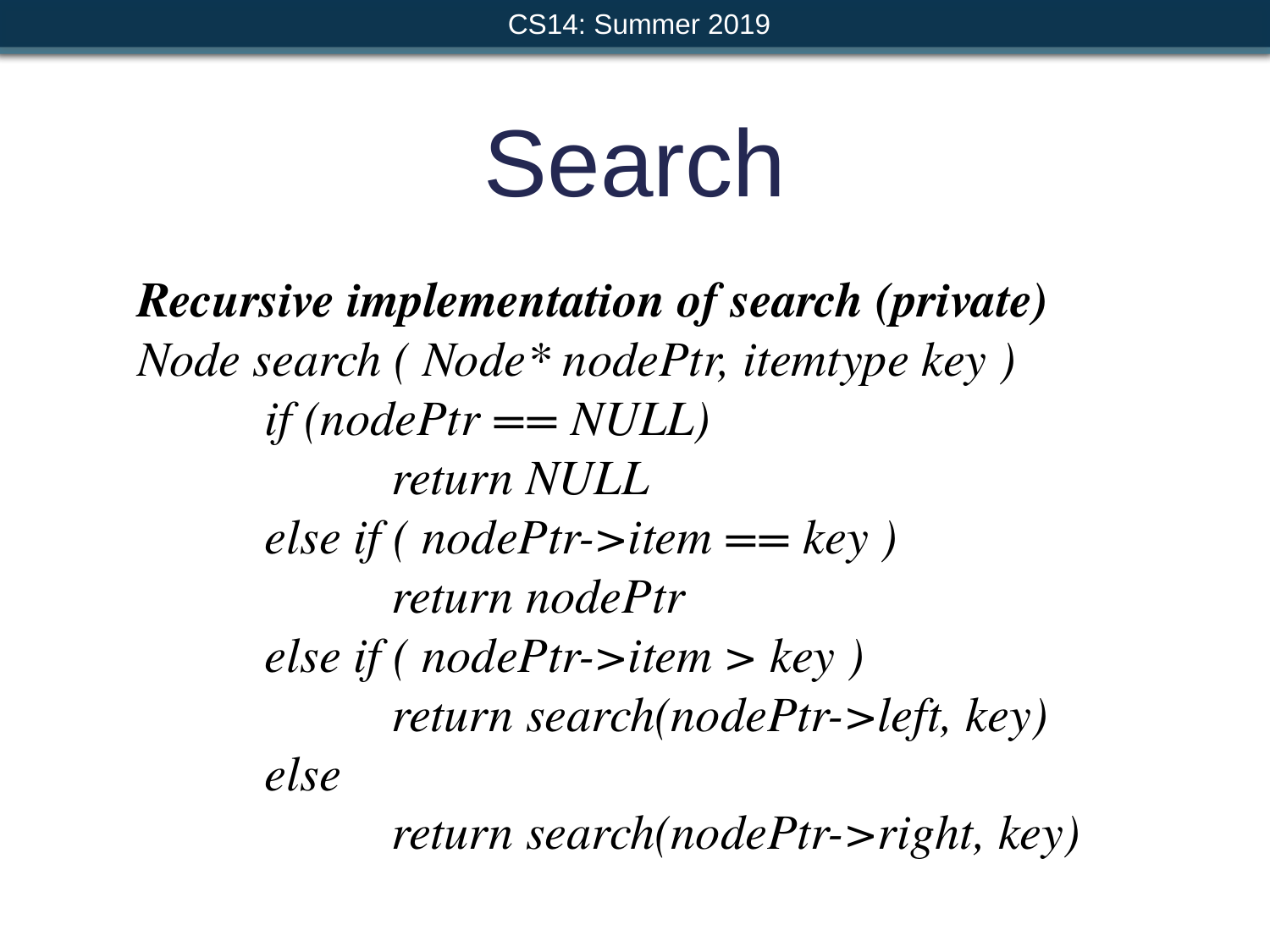

Search
Recursive implementation of search (private)
Node search ( Node* nodePtr, itemtype key )
	if (nodePtr == NULL)
		return NULL
	else if ( nodePtr->item == key )
		return nodePtr
	else if ( nodePtr->item > key )
		return search(nodePtr->left, key)
	else
		return search(nodePtr->right, key)